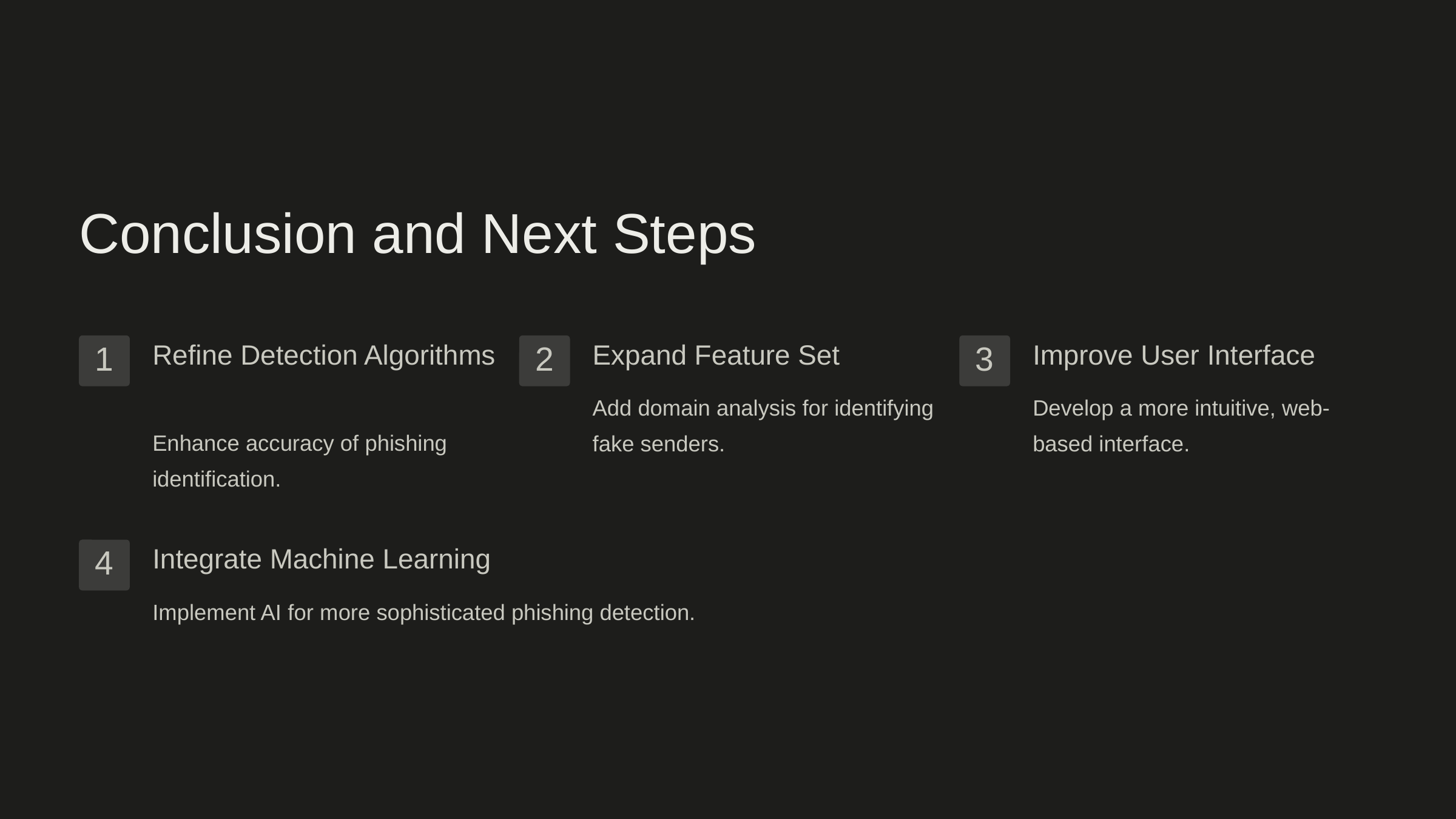

Conclusion and Next Steps

Refine Detection Algorithms

Expand Feature Set

Improve User Interface
1
2
3
Add domain analysis for identifying fake senders.
Develop a more intuitive, web-based interface.
Enhance accuracy of phishing identification.

Integrate Machine Learning
4
Implement AI for more sophisticated phishing detection.